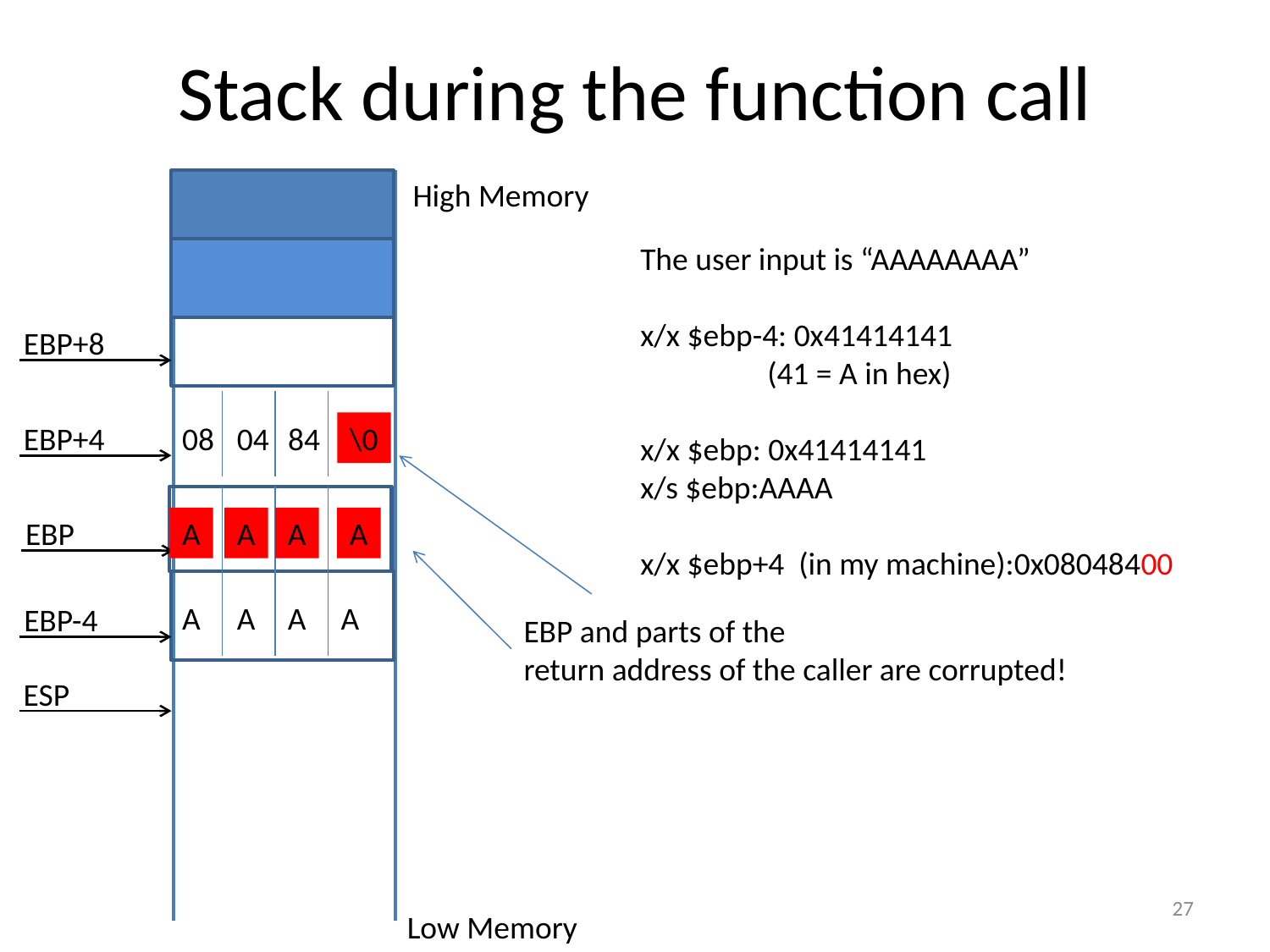

# Stack during the function call
High Memory

The user input is “AAAAAAAA”

x/x $ebp-4: 0x41414141
	(41 = A in hex)

x/x $ebp: 0x41414141
x/s $ebp:AAAA

x/x $ebp+4  (in my machine):0x08048400

EBP+8

EBP+4
08
04
84
\0

EBP
A
A
A
A

A
A
A
A
EBP-4
EBP and parts of the
return address of the caller are corrupted!
ESP
27
Low Memory